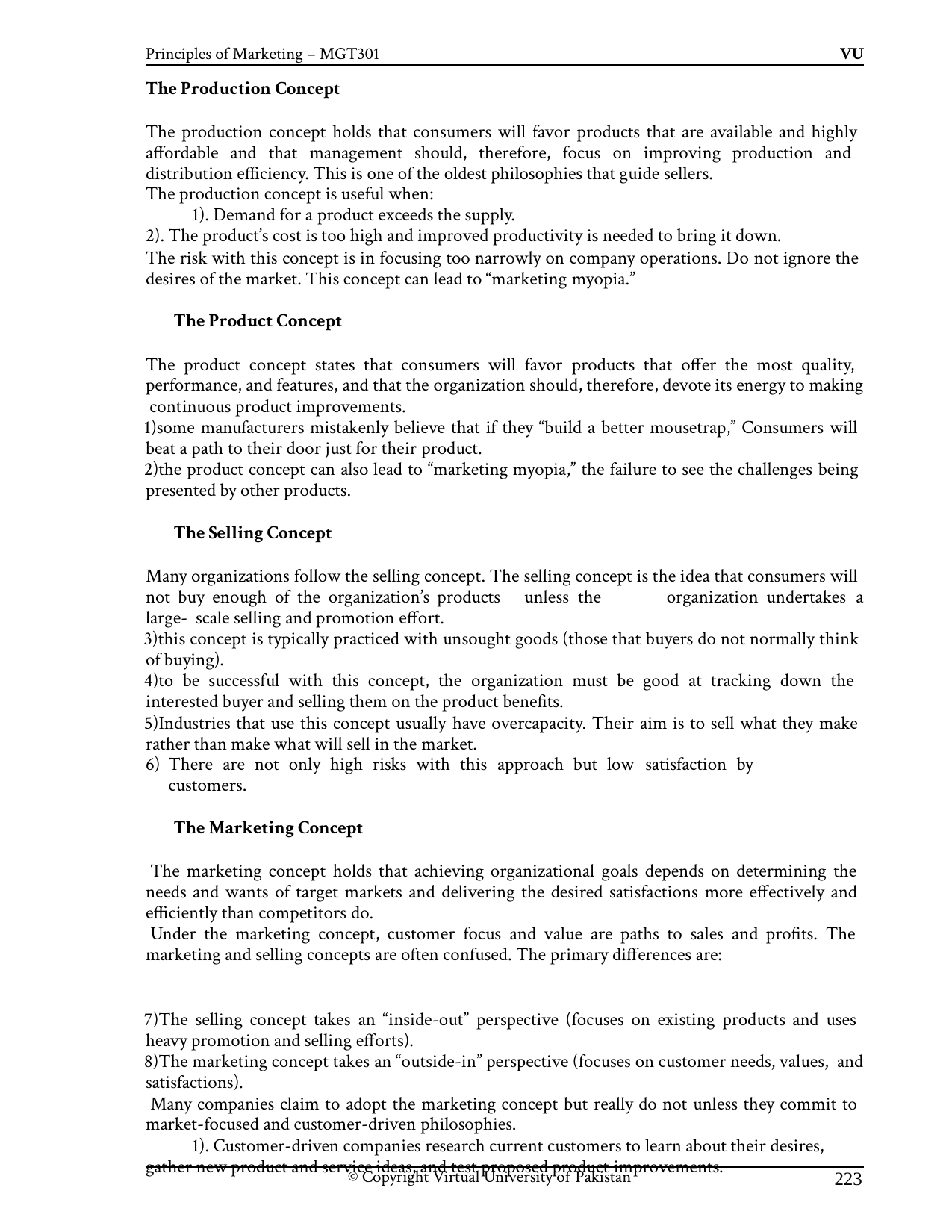

Principles of Marketing – MGT301
VU

The Production Concept

The production concept holds that consumers will favor products that are available and highly  affordable and that management should, therefore, focus on improving production and  distribution efficiency. This is one of the oldest philosophies that guide sellers.
The production concept is useful when:
1). Demand for a product exceeds the supply.
2). The product’s cost is too high and improved productivity is needed to bring it down.
The risk with this concept is in focusing too narrowly on company operations. Do not ignore the  desires of the market. This concept can lead to “marketing myopia.”

The Product Concept

The product concept states that consumers will favor products that offer the most quality,  performance, and features, and that the organization should, therefore, devote its energy to making  continuous product improvements.
some manufacturers mistakenly believe that if they “build a better mousetrap,” Consumers will  beat a path to their door just for their product.
the product concept can also lead to “marketing myopia,” the failure to see the challenges being  presented by other products.

The Selling Concept

Many organizations follow the selling concept. The selling concept is the idea that consumers will  not buy enough of the organization’s products   unless the	organization undertakes a large-  scale selling and promotion effort.
this concept is typically practiced with unsought goods (those that buyers do not normally think  of buying).
to be successful with this concept, the organization must be good at tracking down the  interested buyer and selling them on the product benefits.
Industries that use this concept usually have overcapacity. Their aim is to sell what they make  rather than make what will sell in the market.
There are not only high risks with this approach but low satisfaction by	customers.

The Marketing Concept

The marketing concept holds that achieving organizational goals depends on determining the  needs and wants of target markets and delivering the desired satisfactions more effectively and  efficiently than competitors do.
Under the marketing concept, customer focus and value are paths to sales and profits. The  marketing and selling concepts are often confused. The primary differences are:

The selling concept takes an “inside-out” perspective (focuses on existing products and uses  heavy promotion and selling efforts).
The marketing concept takes an “outside-in” perspective (focuses on customer needs, values,  and satisfactions).
Many companies claim to adopt the marketing concept but really do not unless they commit to  market-focused and customer-driven philosophies.
1). Customer-driven companies research current customers to learn about their desires,  gather new product and service ideas, and test proposed product improvements.
© Copyright Virtual University of Pakistan
223